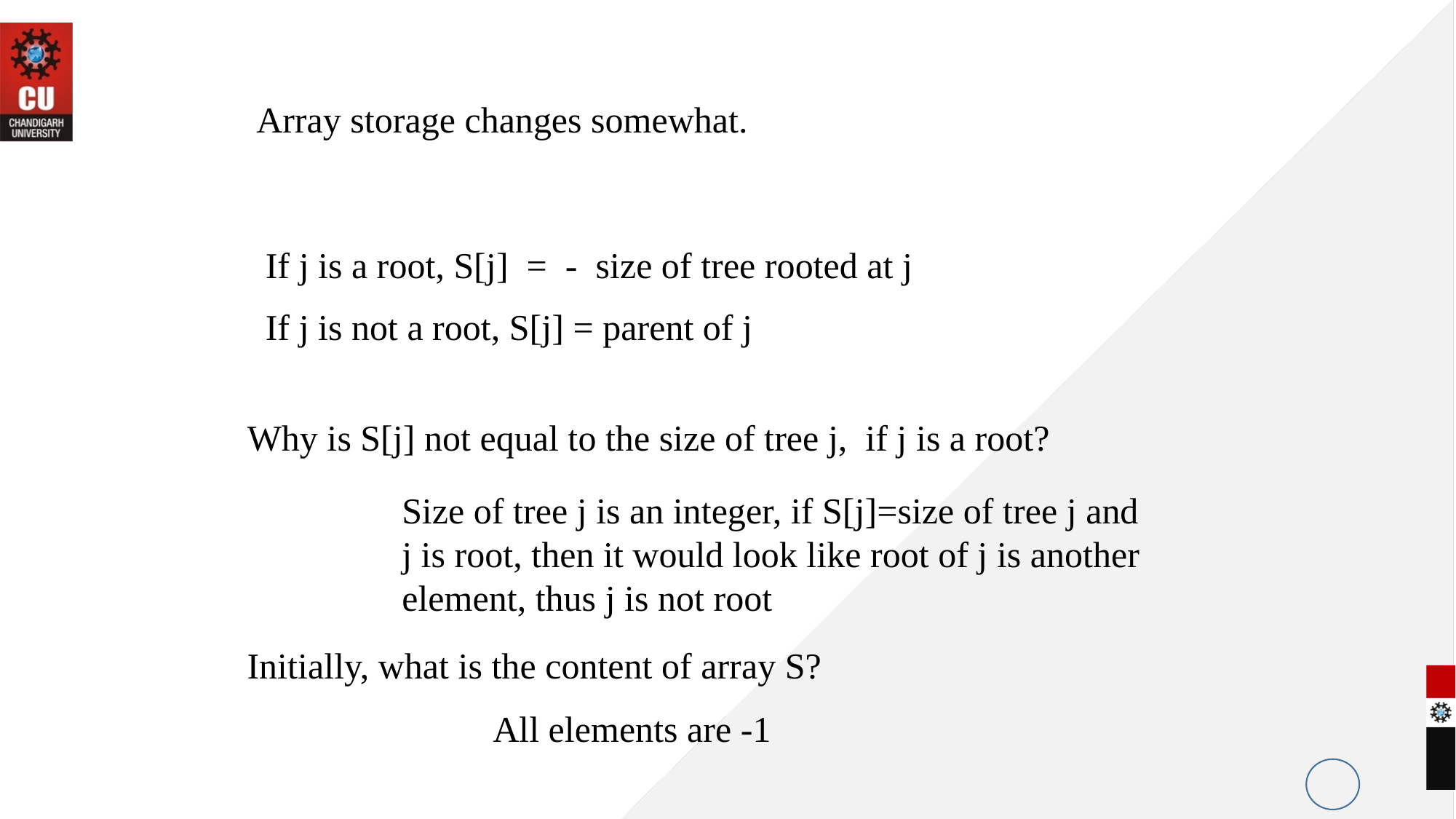

Array storage changes somewhat.
If j is a root, S[j]  =  -  size of tree rooted at j
If j is not a root, S[j] = parent of j
Why is S[j] not equal to the size of tree j,  if j is a root?
Size of tree j is an integer, if S[j]=size of tree j and j is root, then it would look like root of j is another element, thus j is not root
Initially, what is the content of array S?
All elements are -1